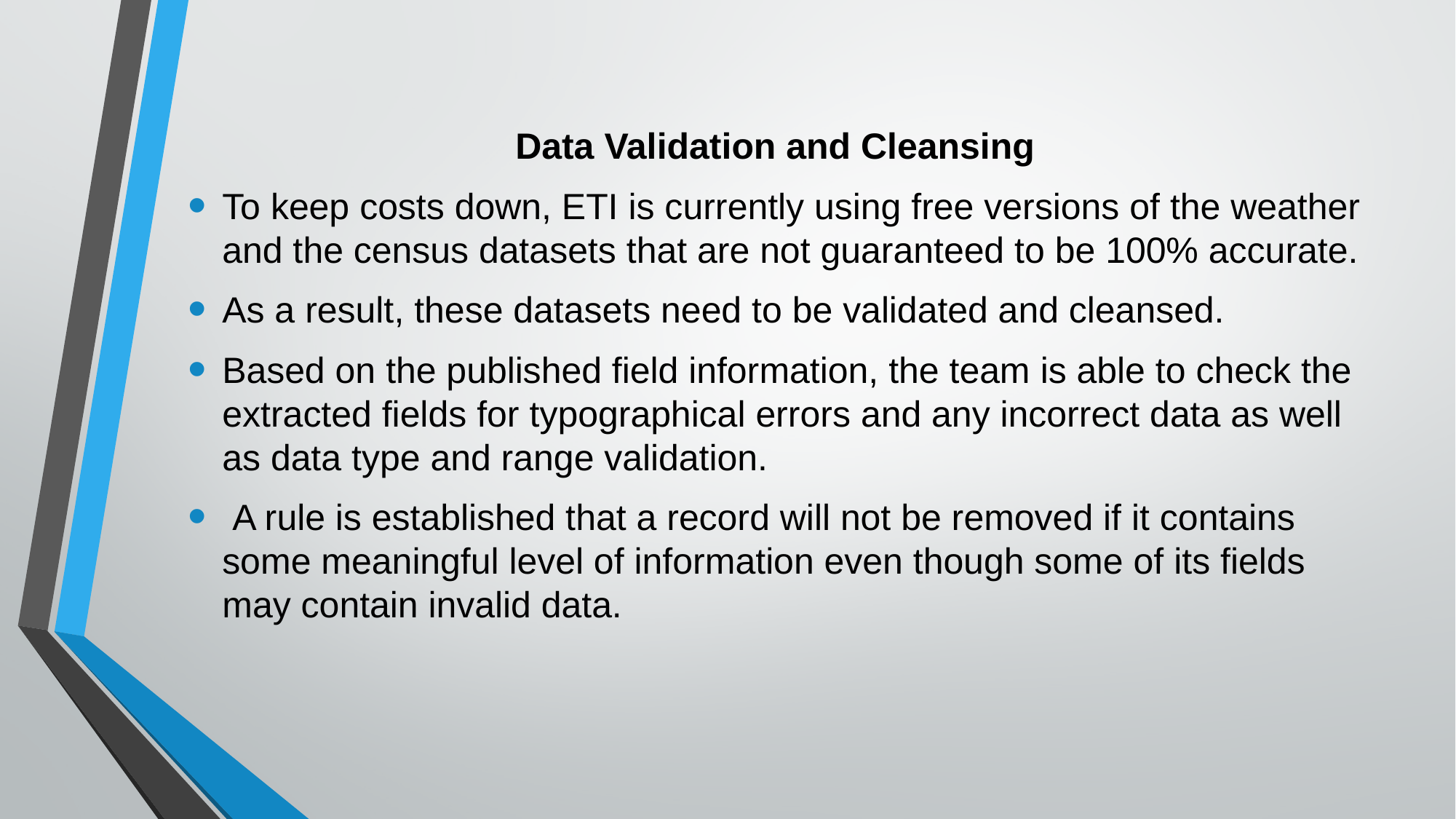

Data Validation and Cleansing
To keep costs down, ETI is currently using free versions of the weather and the census datasets that are not guaranteed to be 100% accurate.
As a result, these datasets need to be validated and cleansed.
Based on the published field information, the team is able to check the extracted fields for typographical errors and any incorrect data as well as data type and range validation.
 A rule is established that a record will not be removed if it contains some meaningful level of information even though some of its fields may contain invalid data.